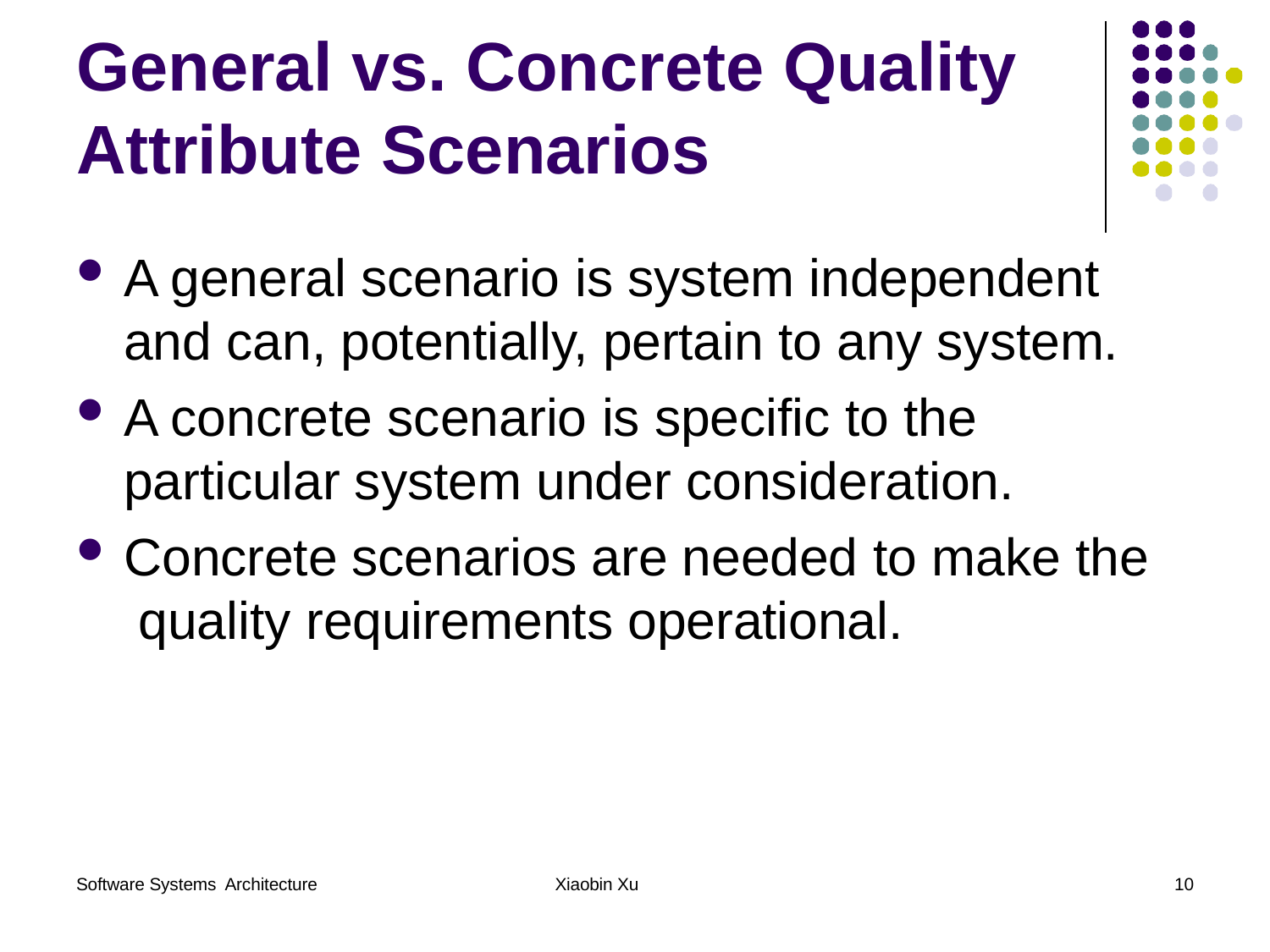

# General vs. Concrete Quality  Attribute Scenarios
A general scenario is system independent  and can, potentially, pertain to any system.
A concrete scenario is specific to the  particular system under consideration.
Concrete scenarios are needed to make the  quality requirements operational.
Software Systems  Architecture
Xiaobin Xu
10